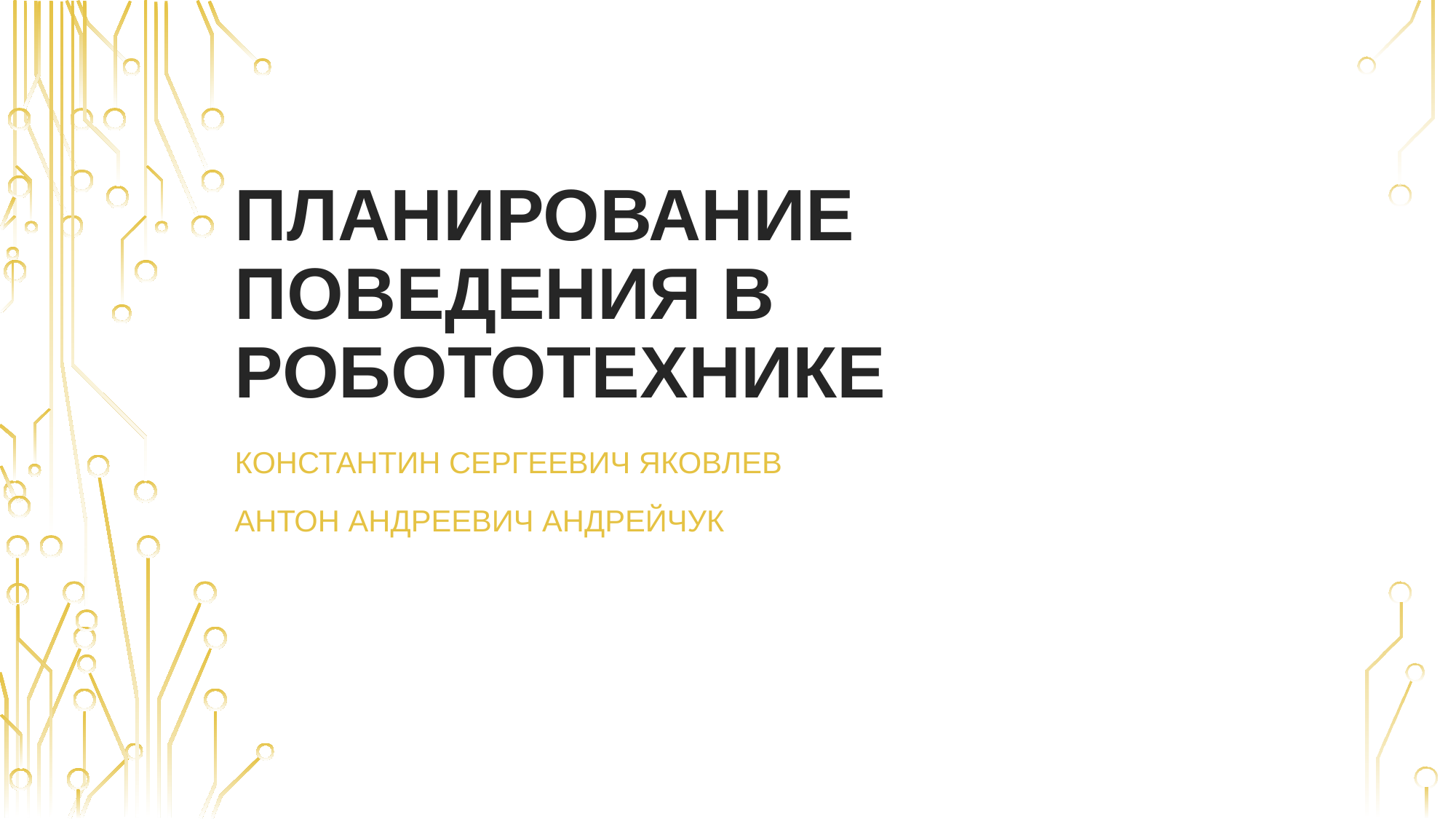

# Планирование поведения в робототехнике
Константин Сергеевич Яковлев
Антон Андреевич Андрейчук